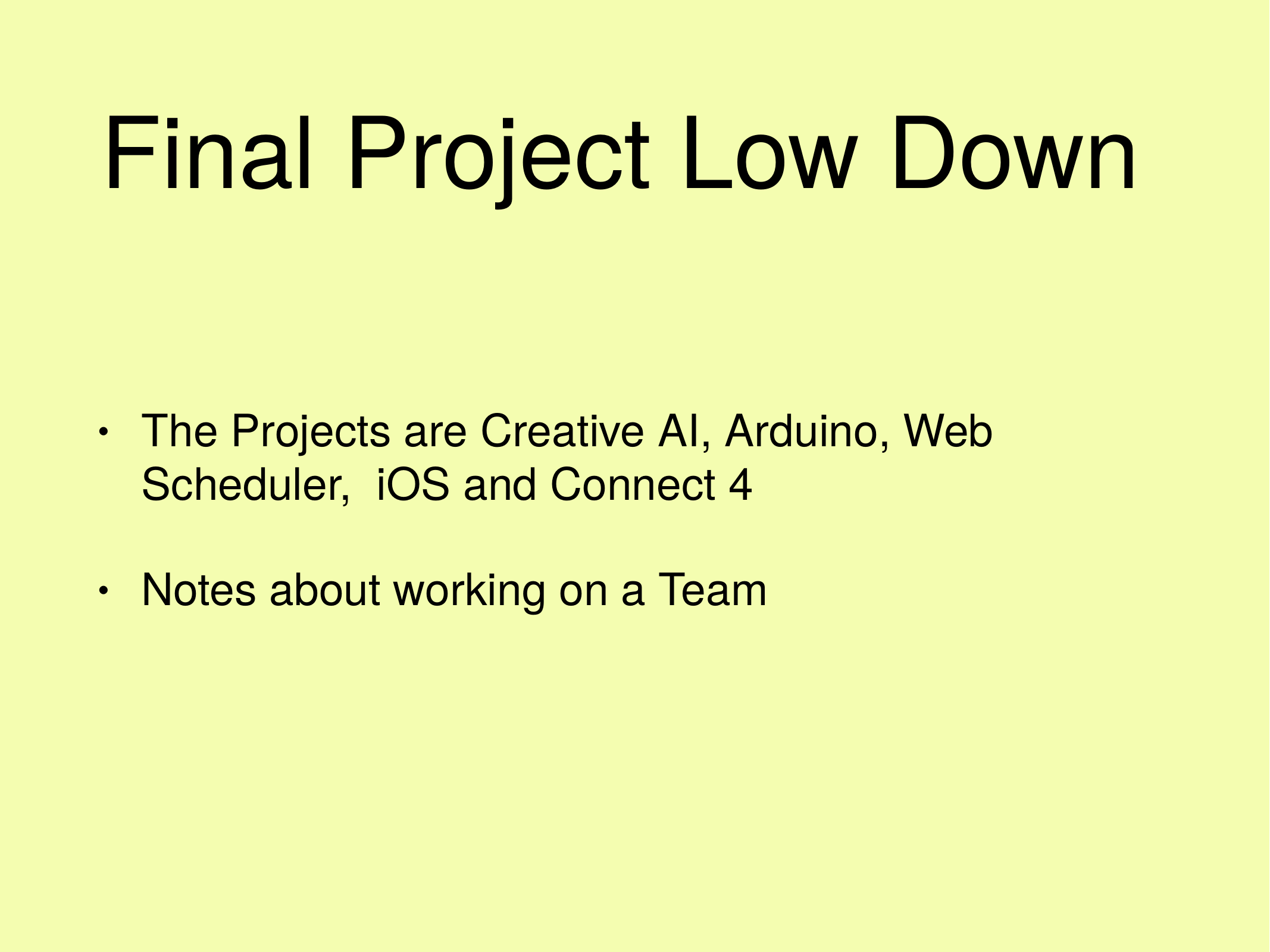

# Final Project Low Down
The Projects are Creative AI, Arduino, Web Scheduler,  iOS and Connect 4
Notes about working on a Team